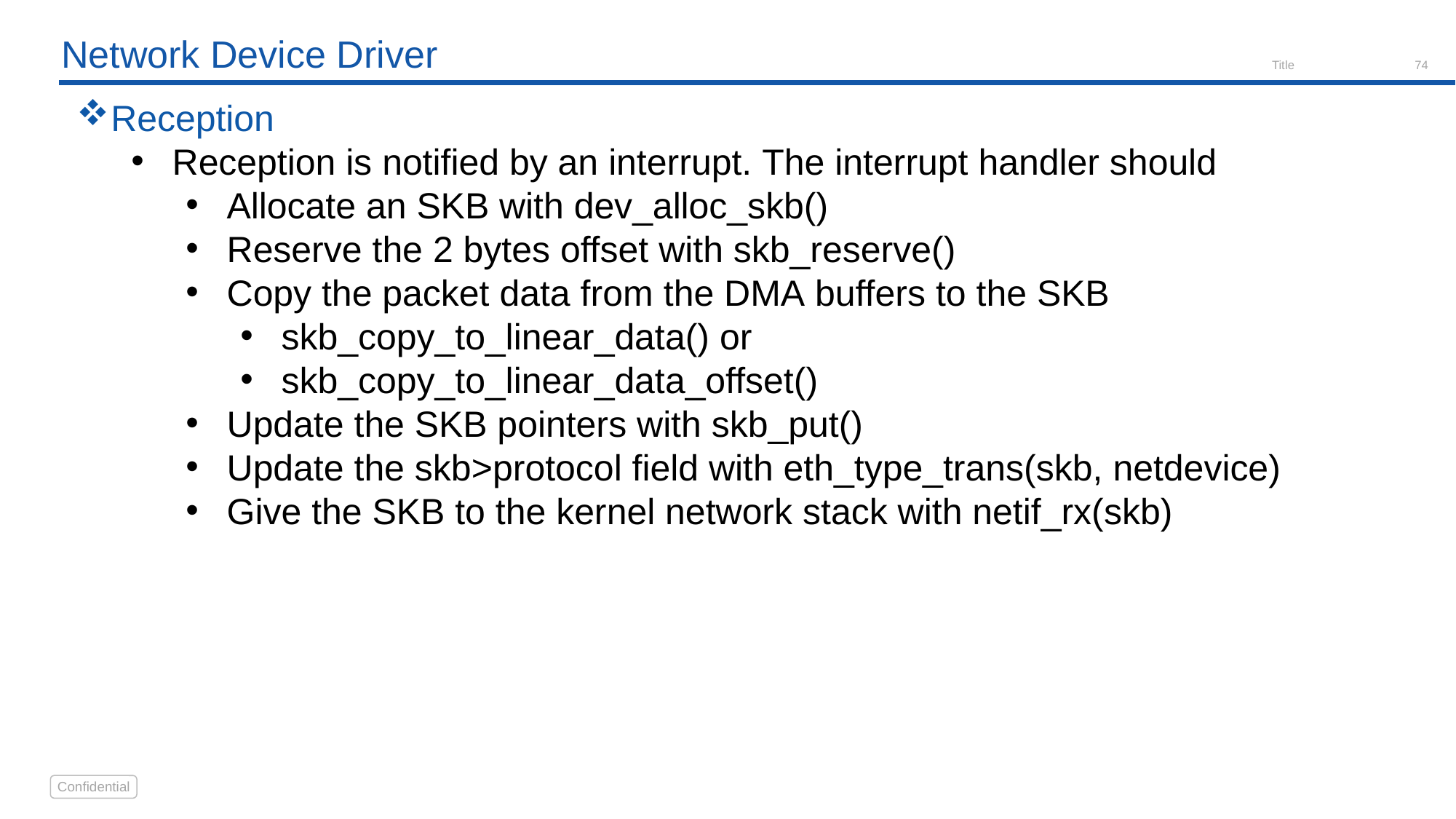

# Network Device Driver
Reception
Reception is notified by an interrupt. The interrupt handler should
Allocate an SKB with dev_alloc_skb()
Reserve the 2 bytes offset with skb_reserve()
Copy the packet data from the DMA buffers to the SKB
skb_copy_to_linear_data() or
skb_copy_to_linear_data_offset()
Update the SKB pointers with skb_put()
Update the skb­>protocol field with eth_type_trans(skb, netdevice)
Give the SKB to the kernel network stack with netif_rx(skb)